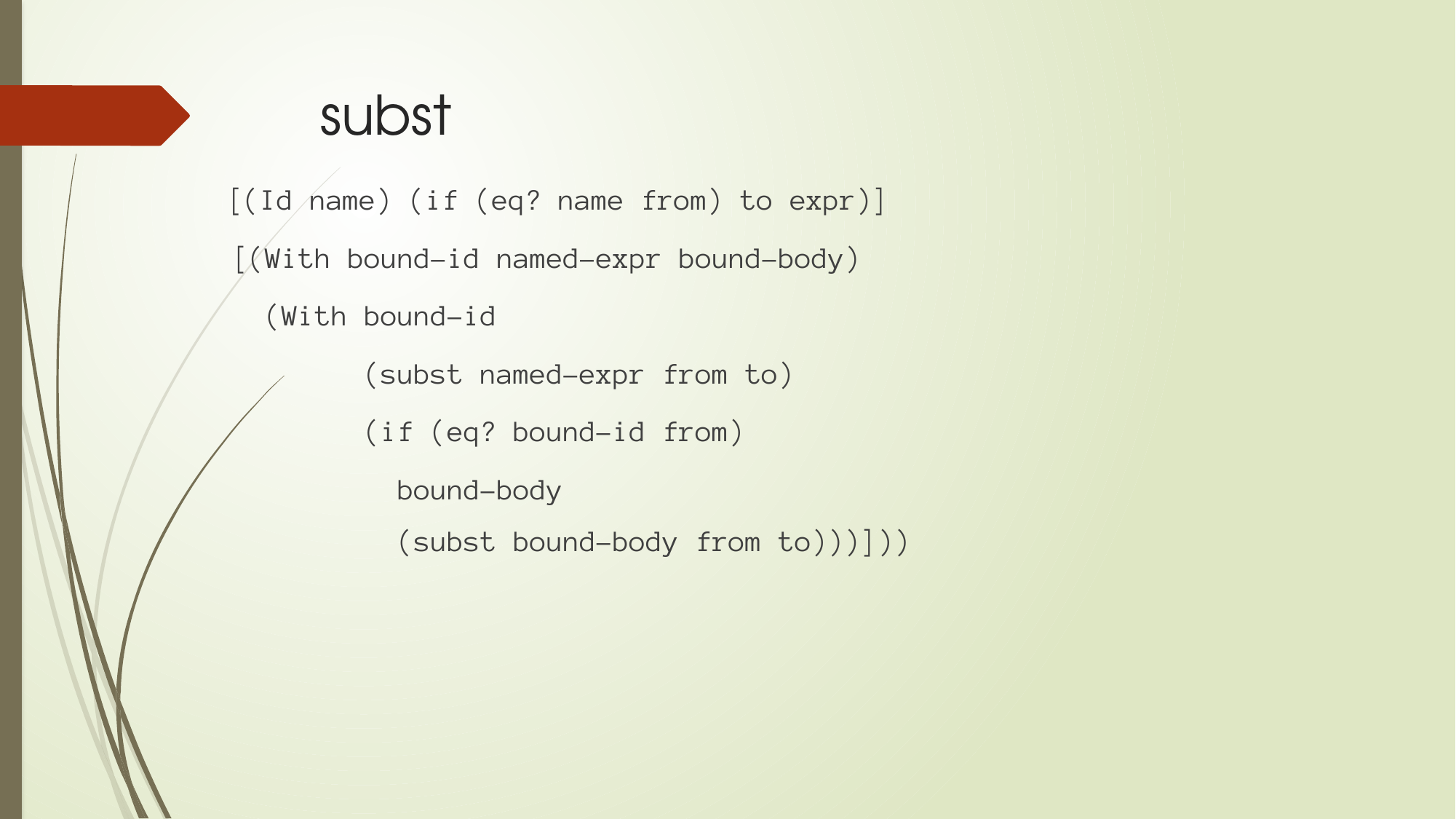

# subst
   [(Id name) (if (eq? name from) to expr)]
   [(With bound-id named-expr bound-body)
     (With bound-id
           (subst named-expr from to)
           (if (eq? bound-id from)
             bound-body
             (subst bound-body from to)))]))